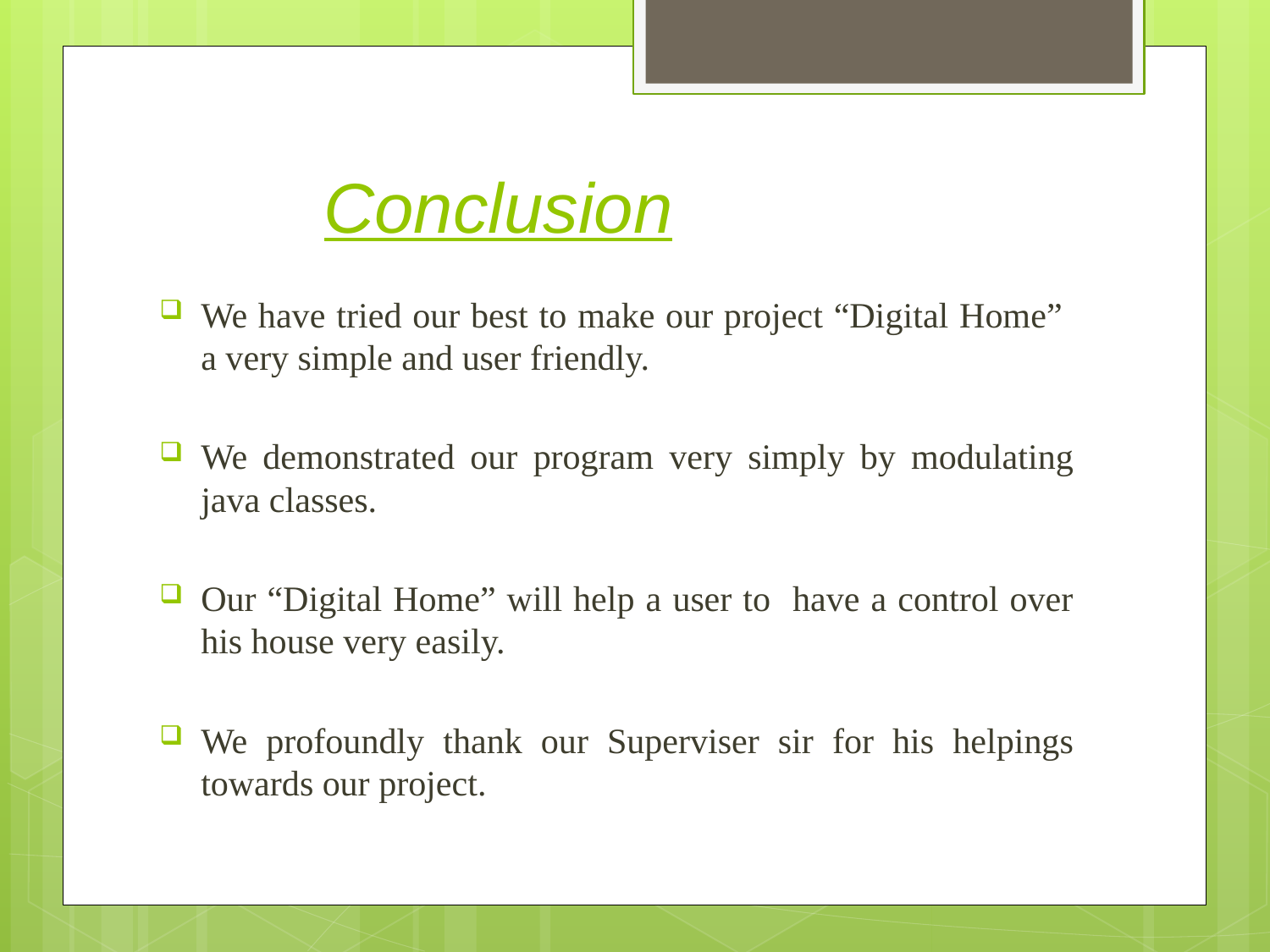

# Conclusion
We have tried our best to make our project “Digital Home”  a very simple and user friendly.

We demonstrated our program very simply by modulating java classes.

Our “Digital Home” will help a user to  have a control over his house very easily.

We profoundly thank our Superviser sir for his helpings towards our project.